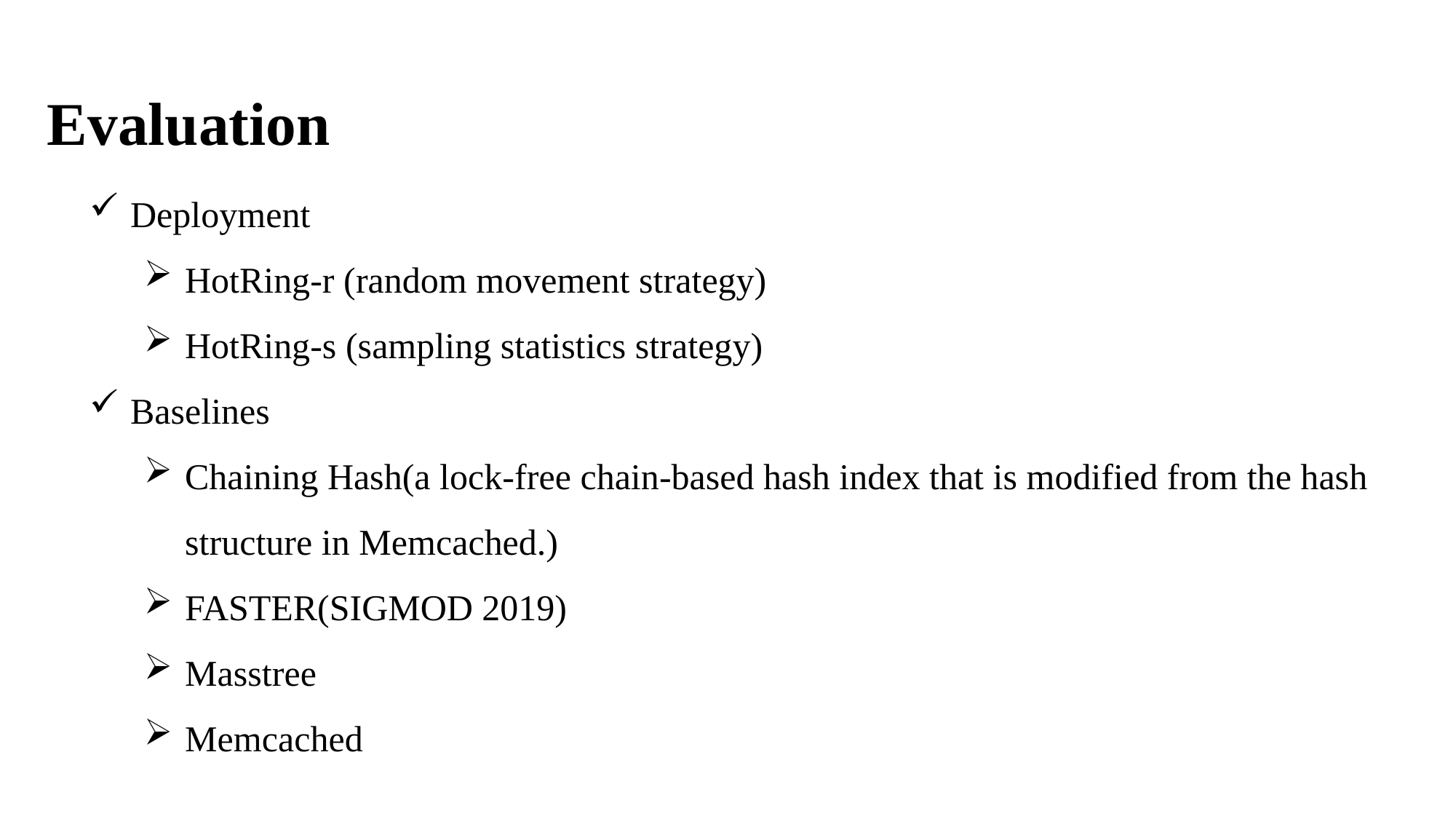

Evaluation
Deployment
HotRing-r (random movement strategy)
HotRing-s (sampling statistics strategy)
Baselines
Chaining Hash(a lock-free chain-based hash index that is modified from the hash structure in Memcached.)
FASTER(SIGMOD 2019)
Masstree
Memcached